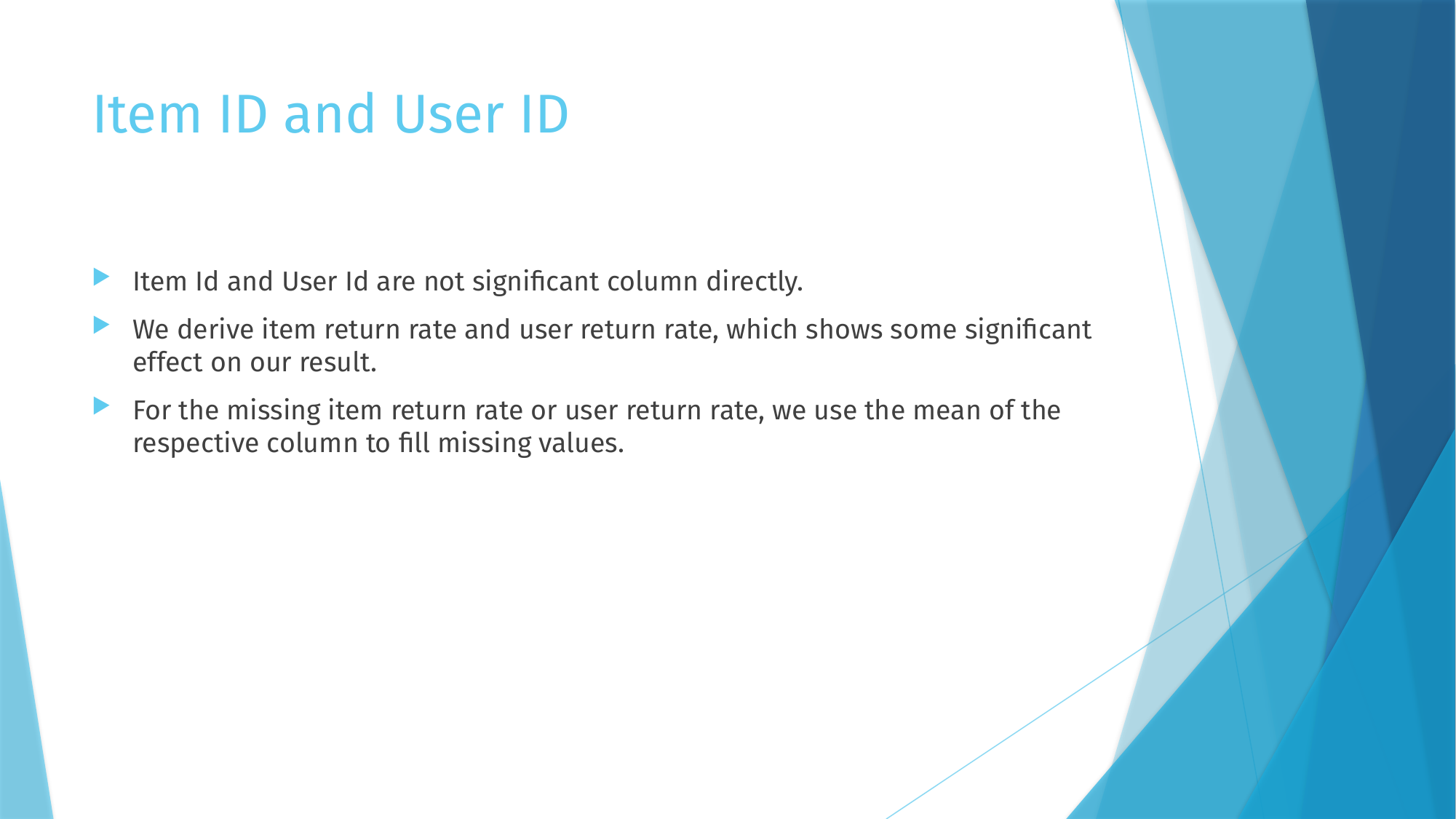

# Item ID and User ID
Item Id and User Id are not significant column directly.
We derive item return rate and user return rate, which shows some significant effect on our result.
For the missing item return rate or user return rate, we use the mean of the respective column to fill missing values.